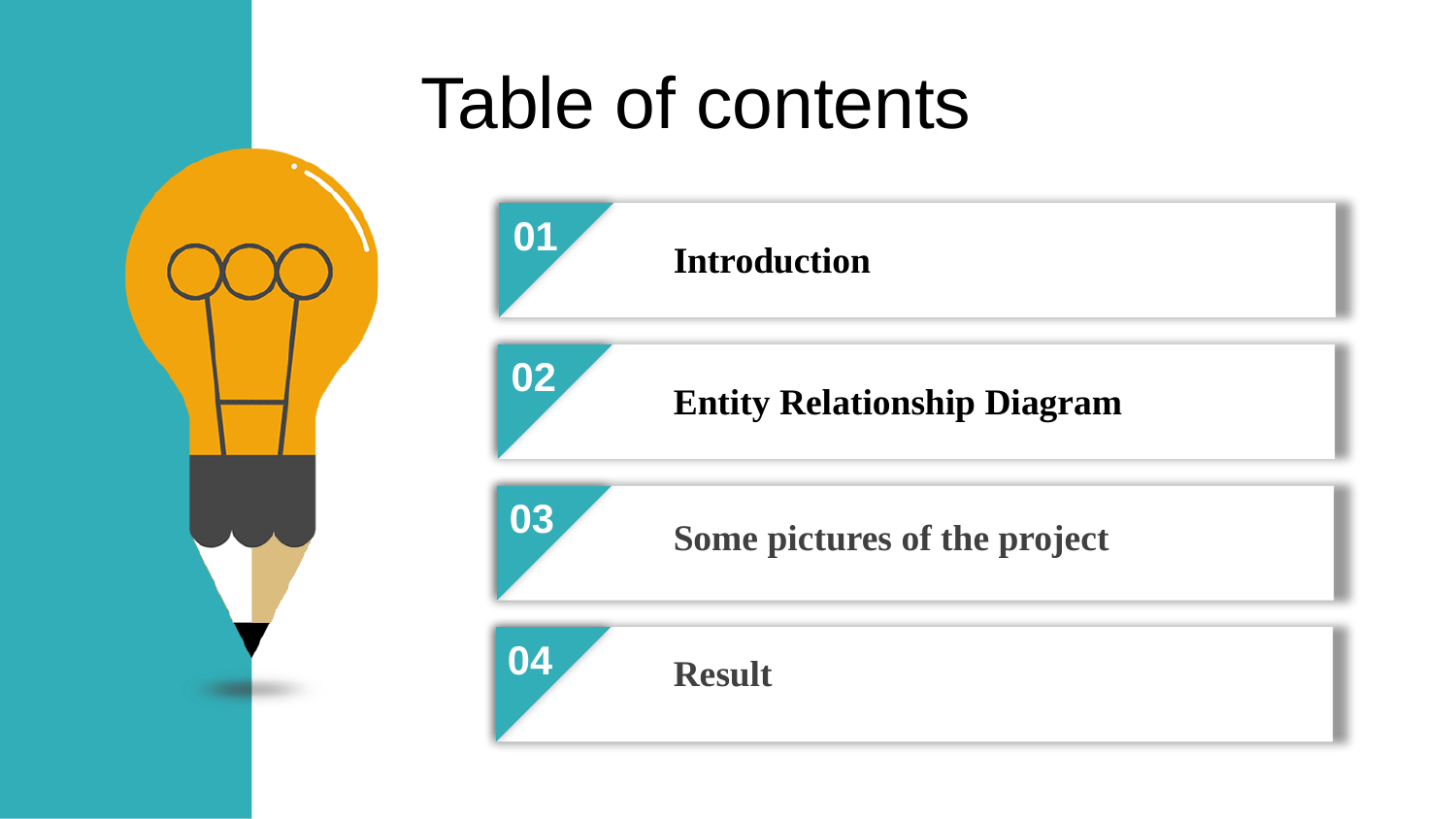

Table of contents

01
Introduction
02

Entity Relationship Diagram

03

Some pictures of the project

04
Result